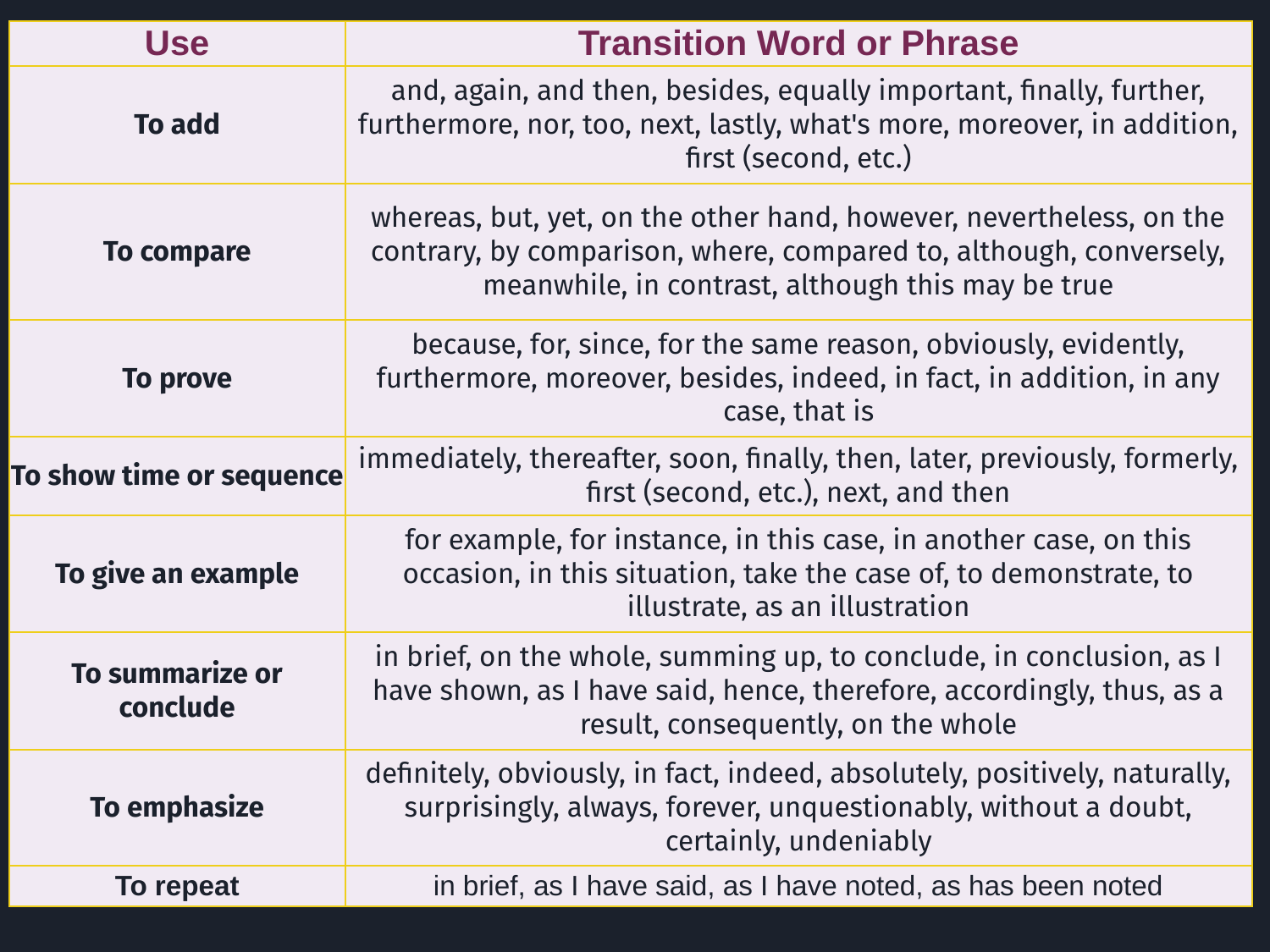

| Use | Transition Word or Phrase |
| --- | --- |
| To add | and, again, and then, besides, equally important, finally, further, furthermore, nor, too, next, lastly, what's more, moreover, in addition, first (second, etc.) |
| To compare | whereas, but, yet, on the other hand, however, nevertheless, on the contrary, by comparison, where, compared to, although, conversely, meanwhile, in contrast, although this may be true |
| To prove | because, for, since, for the same reason, obviously, evidently, furthermore, moreover, besides, indeed, in fact, in addition, in any case, that is |
| To show time or sequence | immediately, thereafter, soon, finally, then, later, previously, formerly, first (second, etc.), next, and then |
| To give an example | for example, for instance, in this case, in another case, on this occasion, in this situation, take the case of, to demonstrate, to illustrate, as an illustration |
| To summarize or conclude | in brief, on the whole, summing up, to conclude, in conclusion, as I have shown, as I have said, hence, therefore, accordingly, thus, as a result, consequently, on the whole |
| To emphasize | definitely, obviously, in fact, indeed, absolutely, positively, naturally, surprisingly, always, forever, unquestionably, without a doubt, certainly, undeniably |
| To repeat | in brief, as I have said, as I have noted, as has been noted |